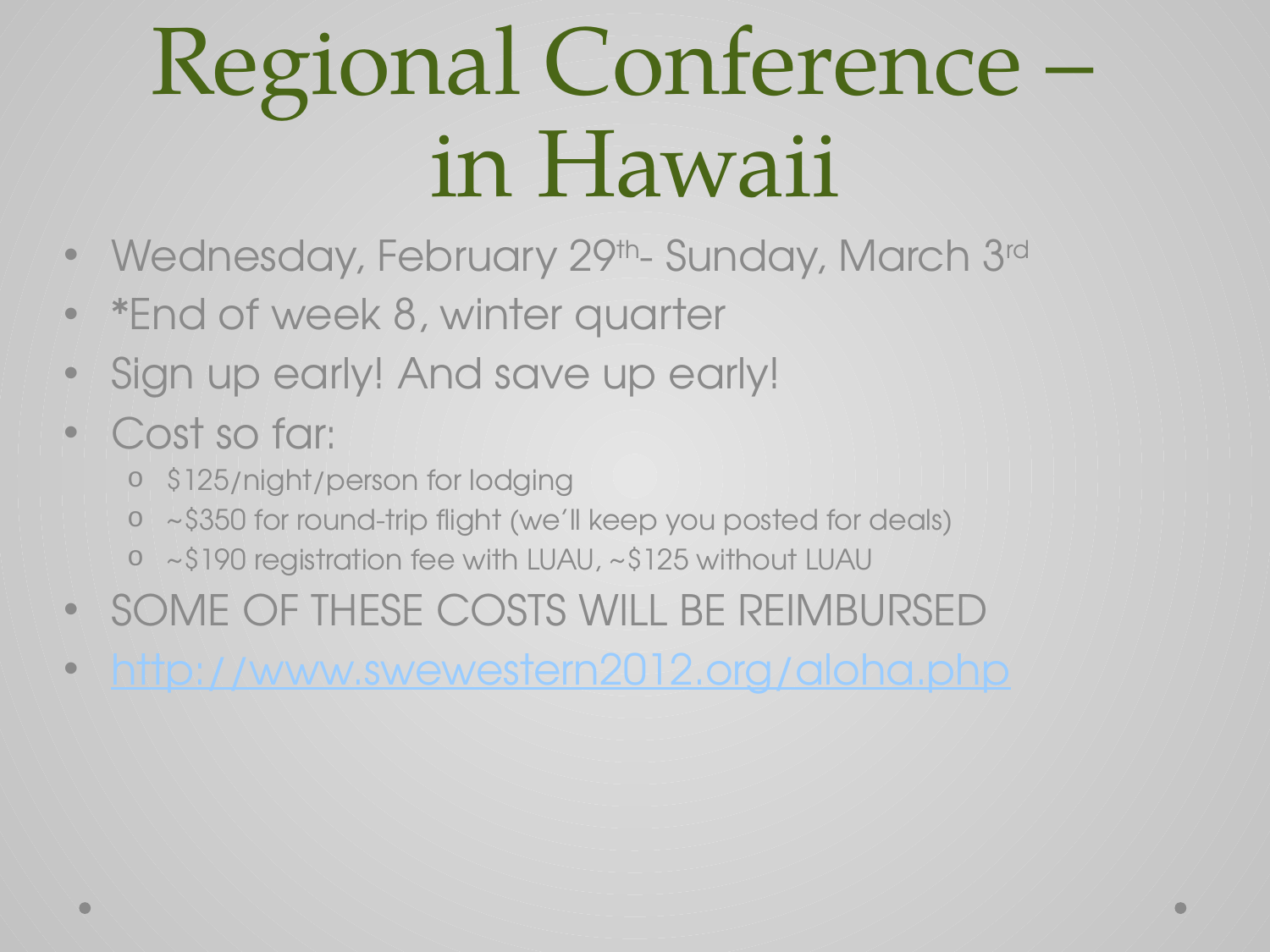

# Regional Conference – in Hawaii
Wednesday, February 29th- Sunday, March 3rd
*End of week 8, winter quarter
Sign up early! And save up early!
Cost so far:
$125/night/person for lodging
~$350 for round-trip flight (we’ll keep you posted for deals)
~$190 registration fee with LUAU, ~$125 without LUAU
SOME OF THESE COSTS WILL BE REIMBURSED
http://www.swewestern2012.org/aloha.php